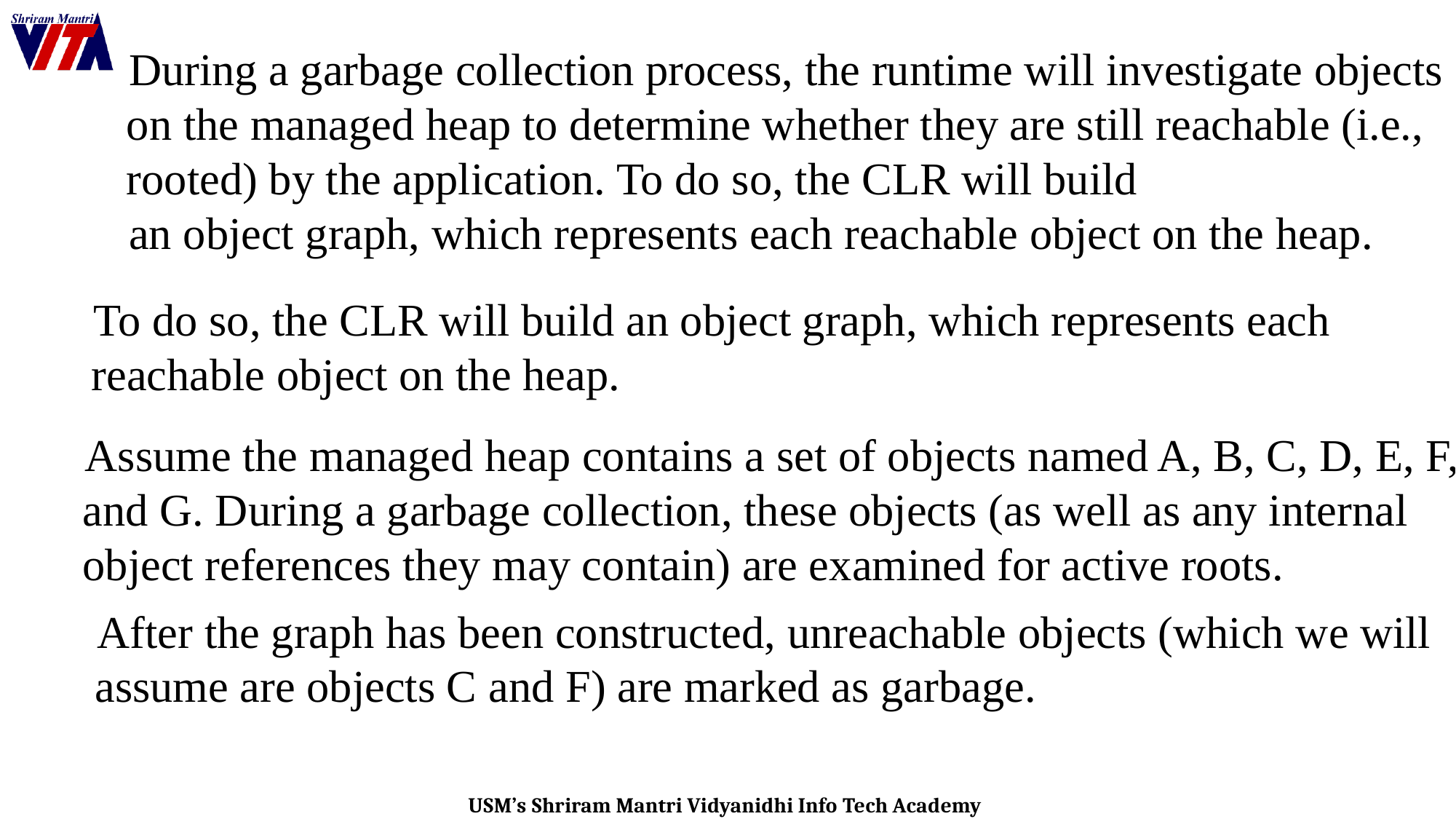

During a garbage collection process, the runtime will investigate objects  on the managed heap to determine whether they are still reachable (i.e.,  rooted) by the application. To do so, the CLR will build
   an object graph, which represents each reachable object on the heap.

   To do so, the CLR will build an object graph, which represents each reachable object on the heap.

   Assume the managed heap contains a set of objects named A, B, C, D, E, F, and G. During a garbage collection, these objects (as well as any internal object references they may contain) are examined for active roots.
   After the graph has been constructed, unreachable objects (which we will assume are objects C and F) are marked as garbage.